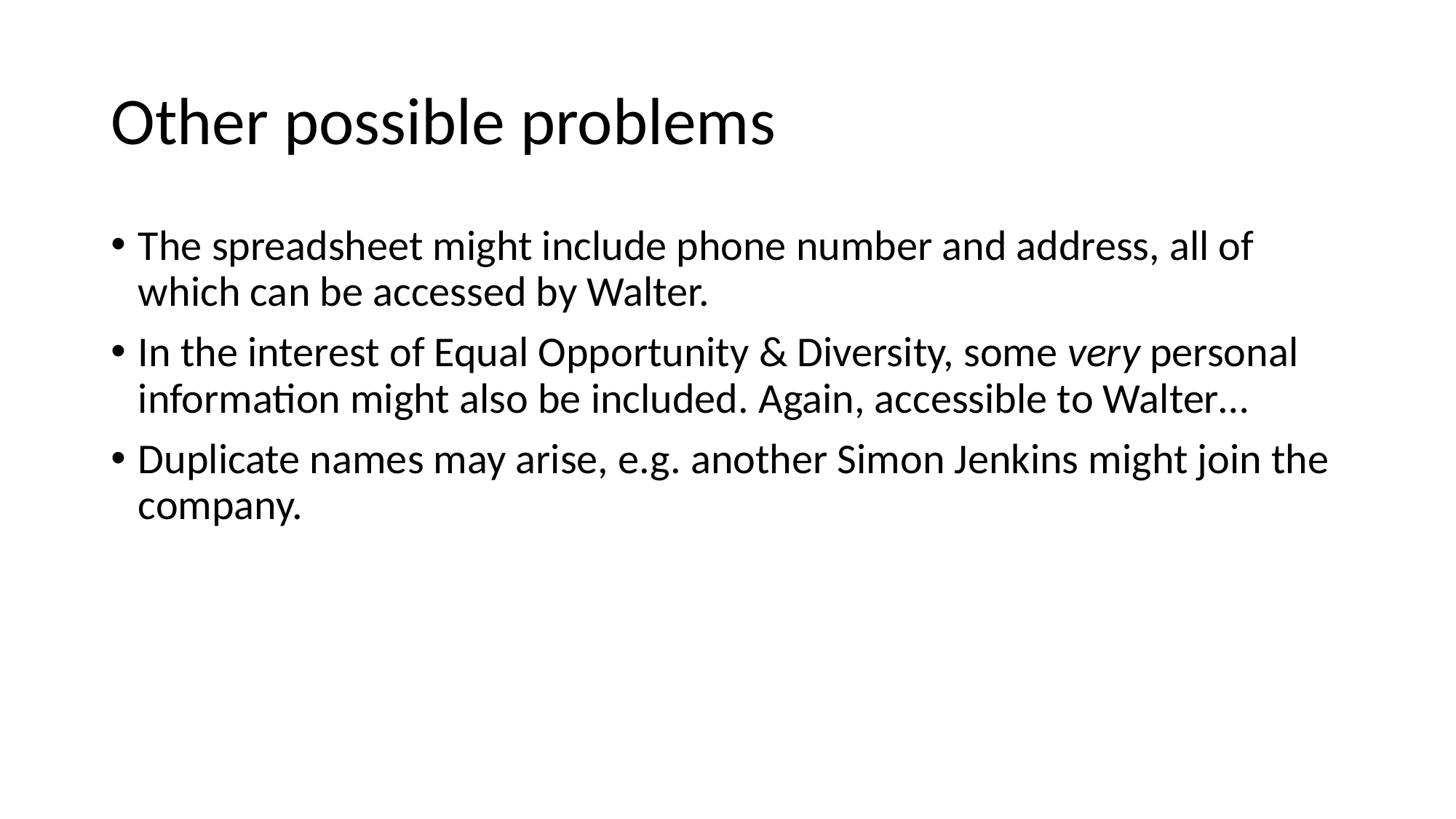

# Other possible problems
The spreadsheet might include phone number and address, all of which can be accessed by Walter.
In the interest of Equal Opportunity & Diversity, some very personal information might also be included. Again, accessible to Walter…
Duplicate names may arise, e.g. another Simon Jenkins might join the company.